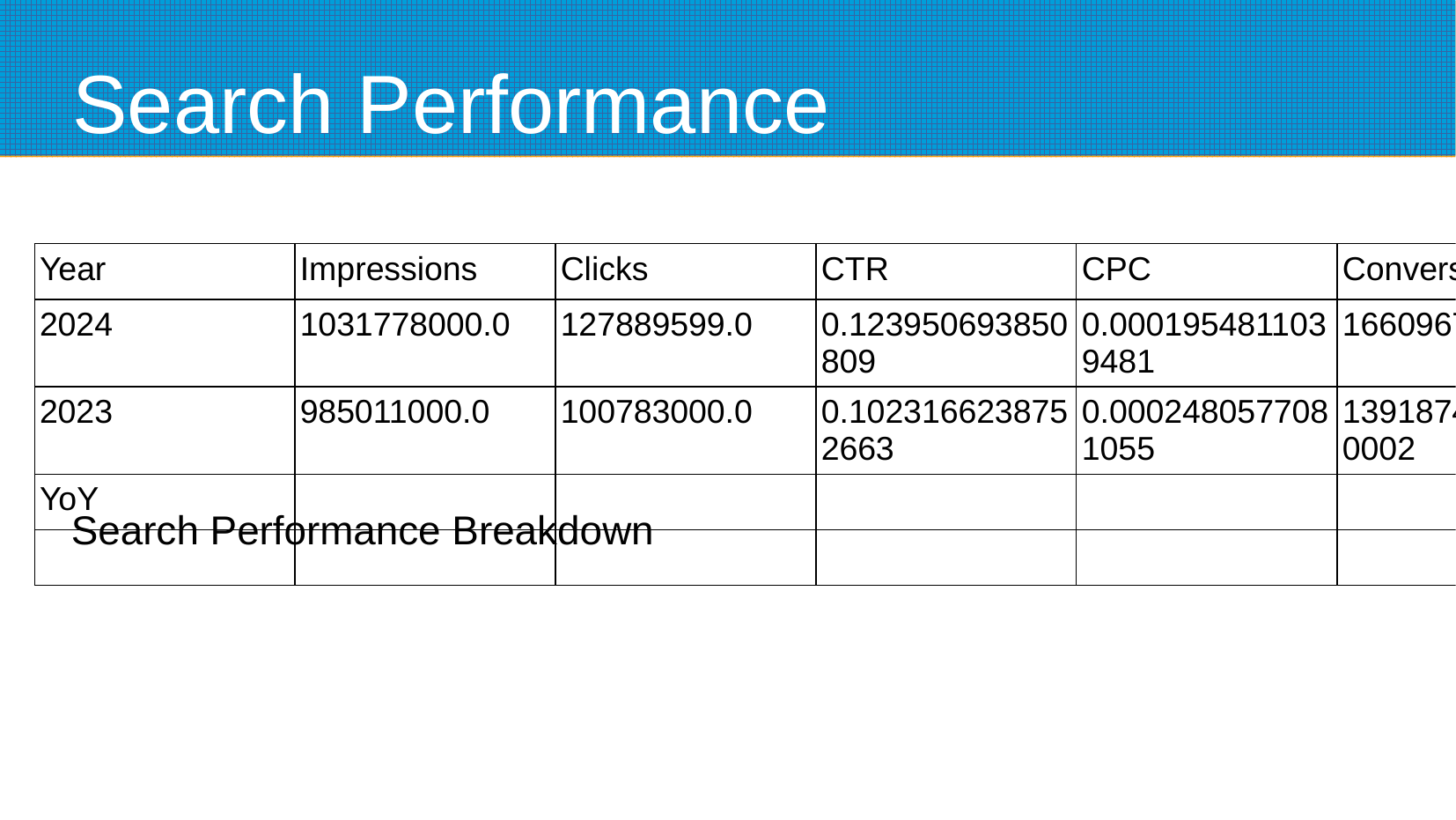

# Search Performance
| Year | Impressions | Clicks | CTR | CPC | Conversions | Conv. Rate |
| --- | --- | --- | --- | --- | --- | --- |
| 2024 | 1031778000.0 | 127889599.0 | 0.123950693850809 | 0.0001954811039481 | 16609671.7091 | 0.1298750784971966 |
| 2023 | 985011000.0 | 100783000.0 | 0.1023166238752663 | 0.0002480577081055 | 13918744.010000002 | 0.138106069575226 |
| YoY |  |  |  |  |  |  |
|  |  |  |  |  |  |  |
Search Performance Breakdown